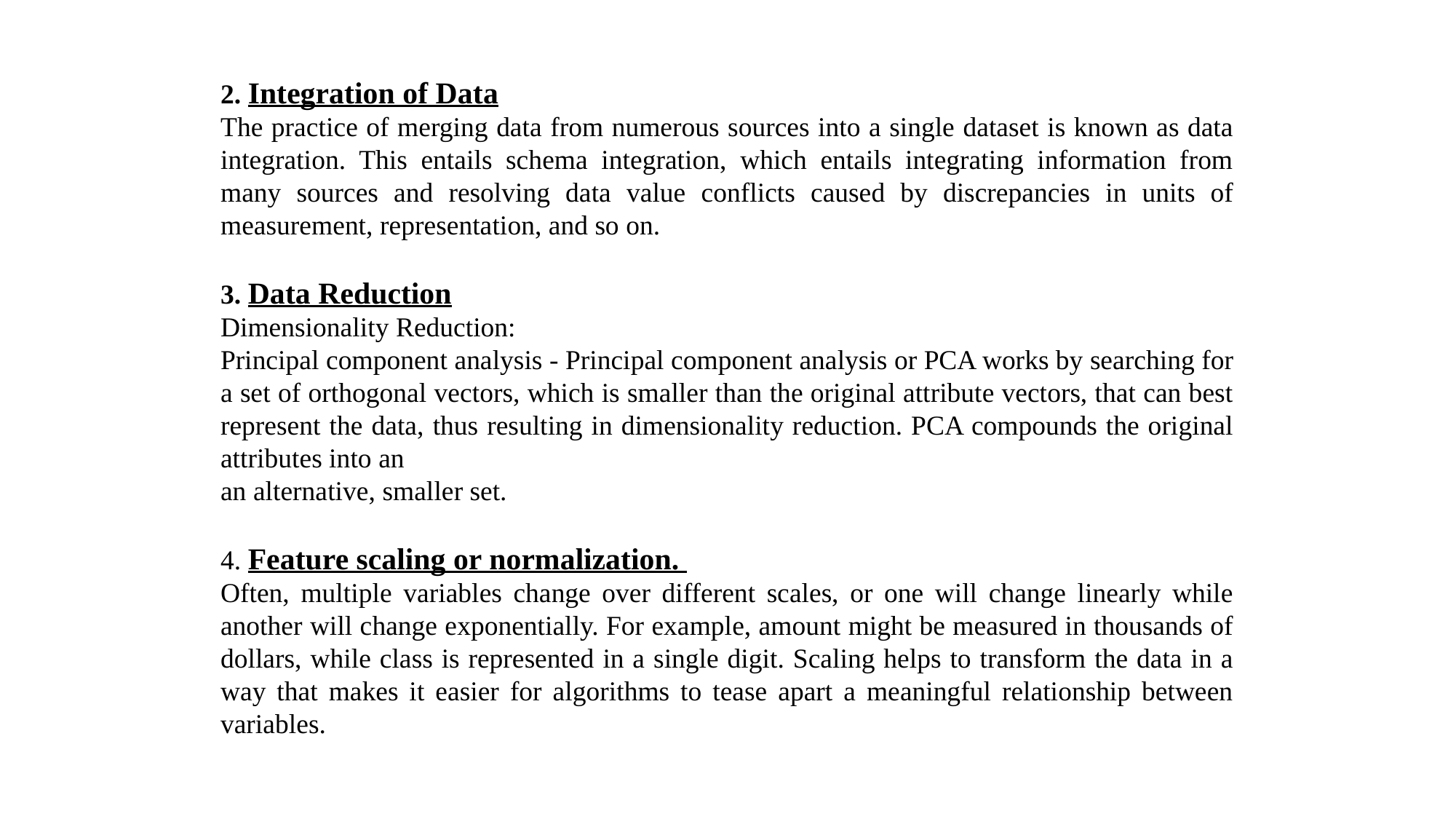

2. Integration of Data
The practice of merging data from numerous sources into a single dataset is known as data integration. This entails schema integration, which entails integrating information from many sources and resolving data value conflicts caused by discrepancies in units of measurement, representation, and so on.

3. Data Reduction
Dimensionality Reduction:
Principal component analysis - Principal component analysis or PCA works by searching for a set of orthogonal vectors, which is smaller than the original attribute vectors, that can best represent the data, thus resulting in dimensionality reduction. PCA compounds the original attributes into an
an alternative, smaller set.

4. Feature scaling or normalization.
Often, multiple variables change over different scales, or one will change linearly while another will change exponentially. For example, amount might be measured in thousands of dollars, while class is represented in a single digit. Scaling helps to transform the data in a way that makes it easier for algorithms to tease apart a meaningful relationship between variables.